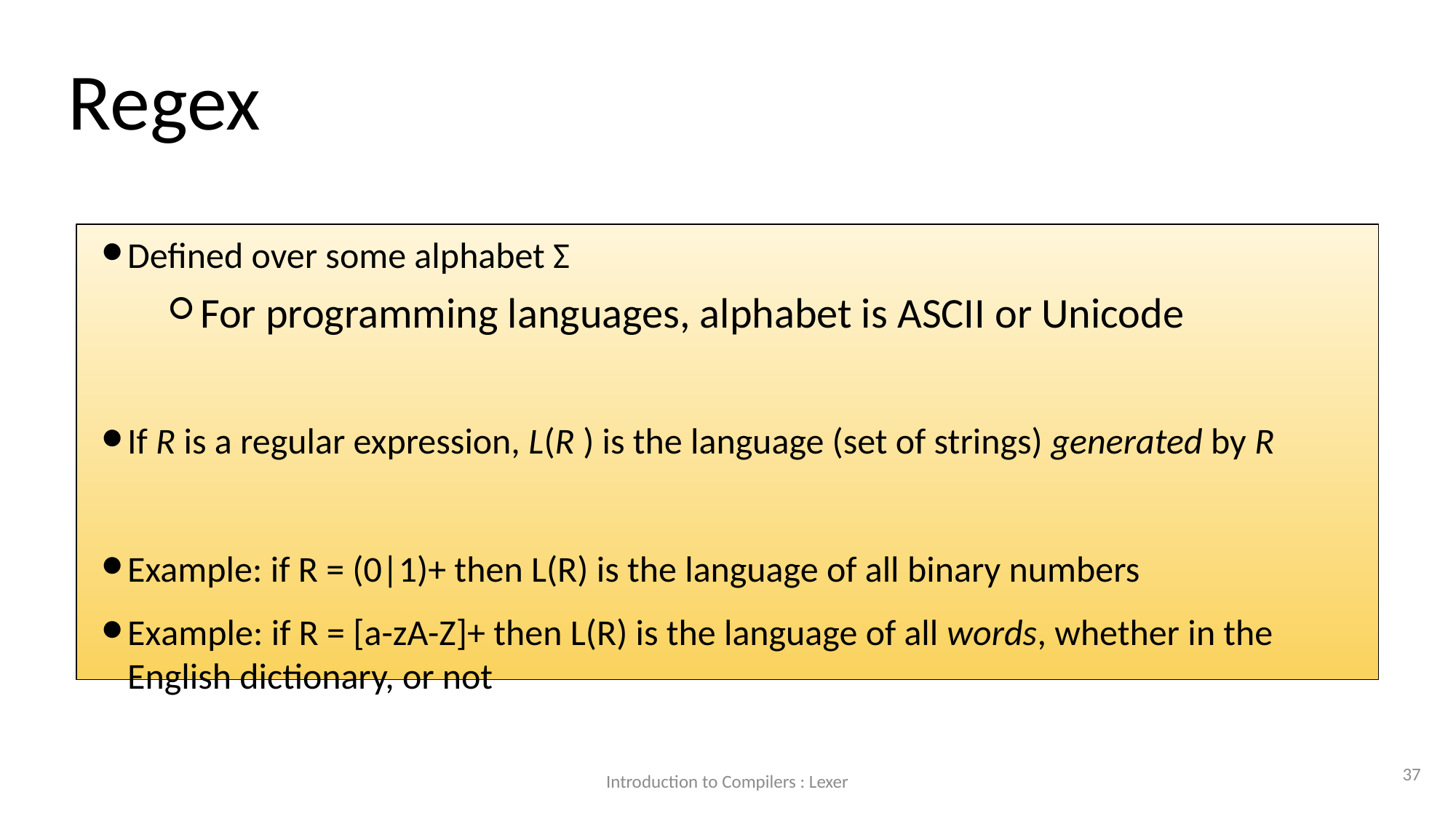

Regex
Defined over some alphabet Σ
For programming languages, alphabet is ASCII or Unicode

If R is a regular expression, L(R ) is the language (set of strings) generated by R

Example: if R = (0|1)+ then L(R) is the language of all binary numbers
Example: if R = [a-zA-Z]+ then L(R) is the language of all words, whether in the English dictionary, or not
37
Introduction to Compilers : Lexer